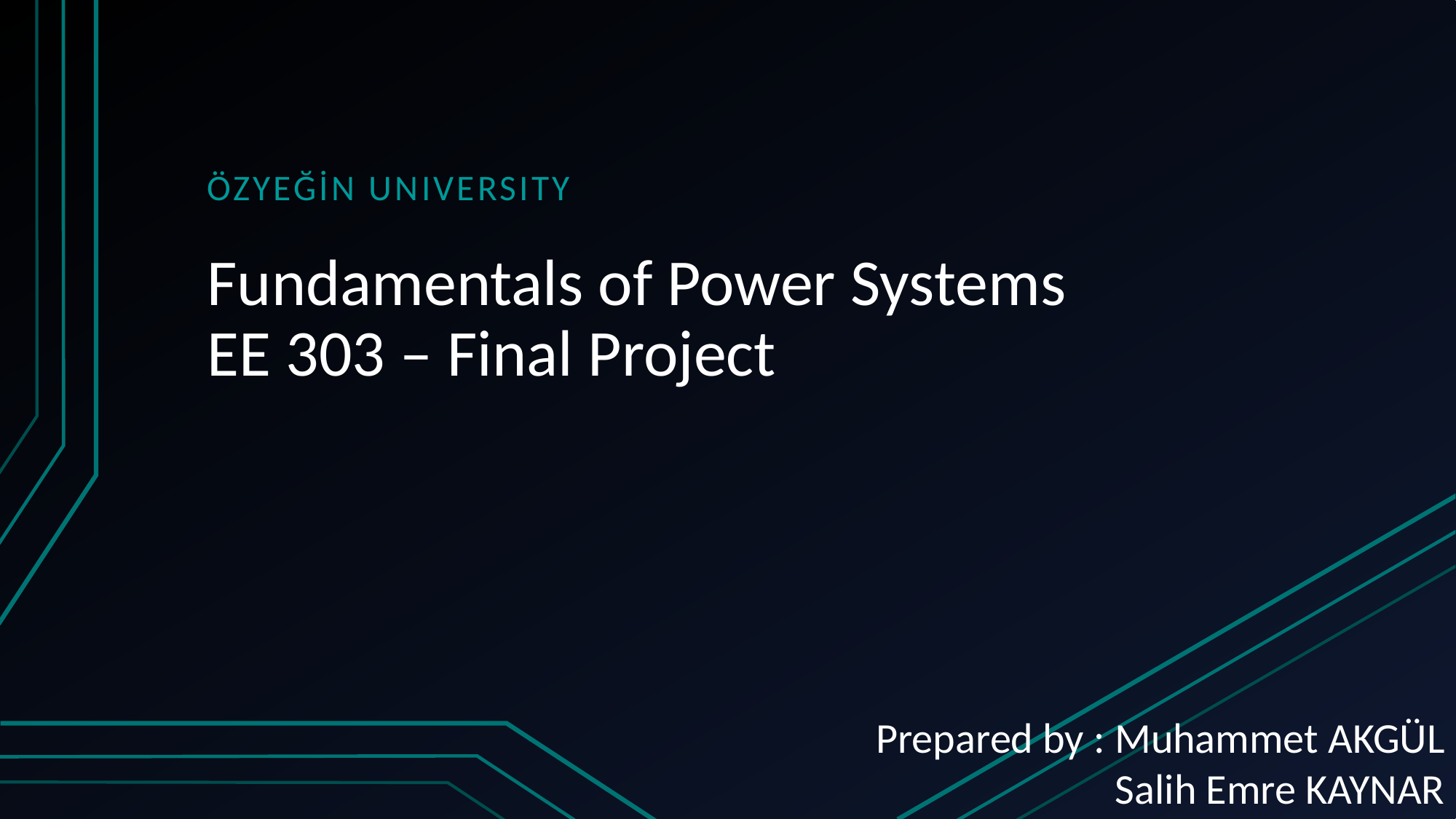

Özyeğin unıversıty
# Fundamentals of Power Systems EE 303 – Final Project
Prepared by : Muhammet AKGÜL
Salih Emre KAYNAR